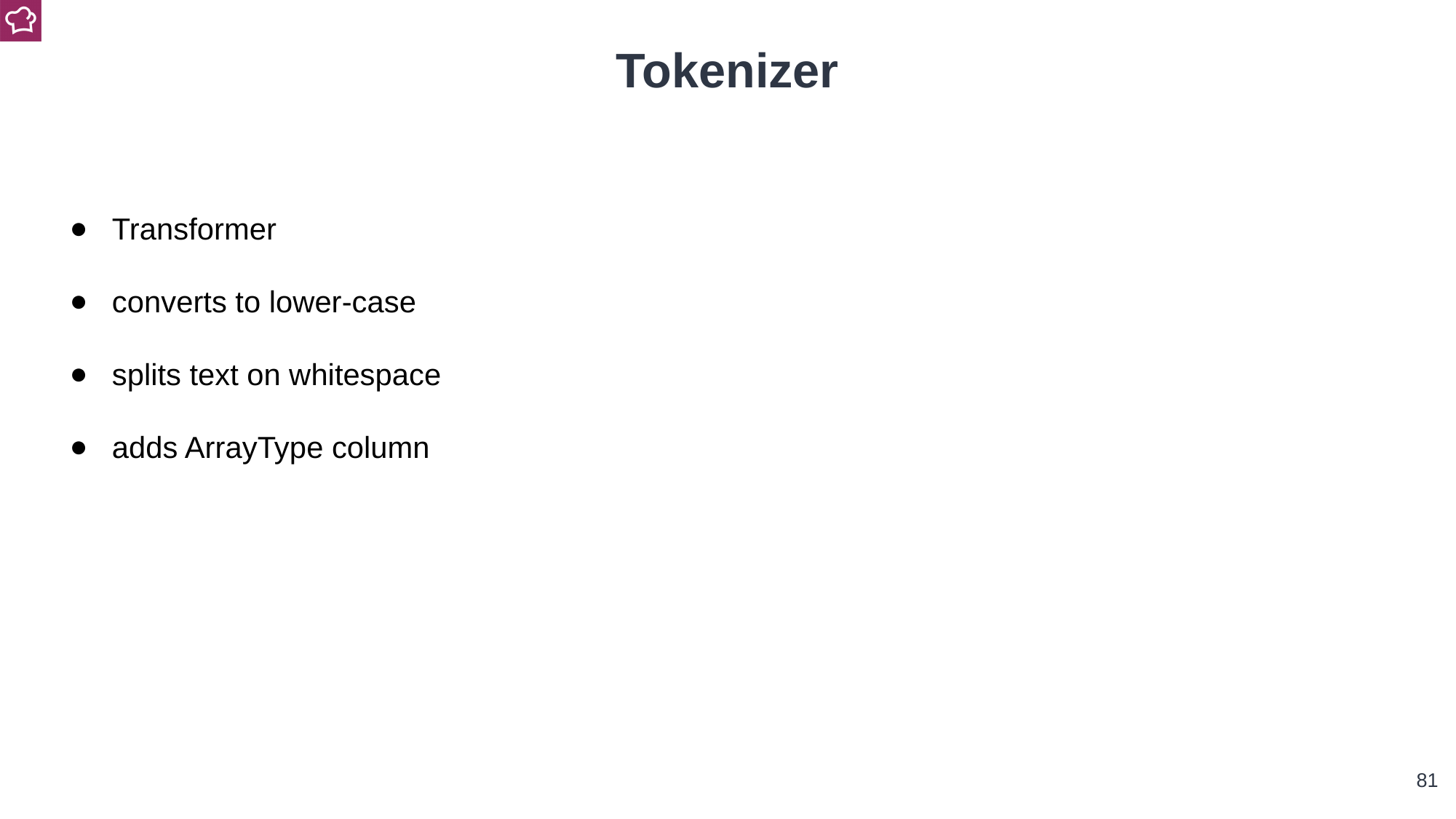

Tokenizer
Transformer
converts to lower-case
splits text on whitespace
adds ArrayType column
81